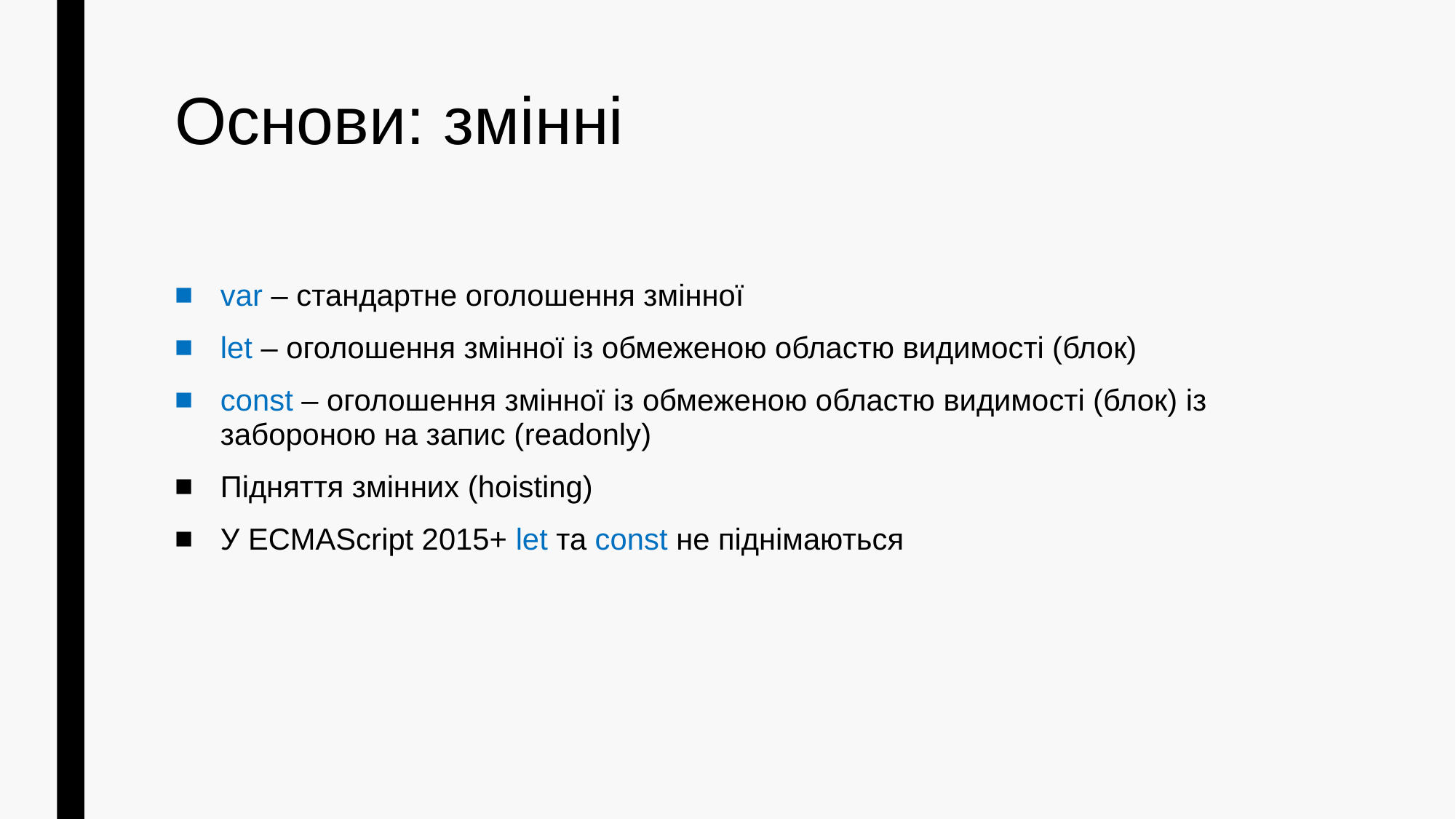

# Основи: змінні
var – стандартне оголошення змінної
let – оголошення змінної із обмеженою областю видимості (блок)
const – оголошення змінної із обмеженою областю видимості (блок) із забороною на запис (readonly)
Підняття змінних (hoisting)
У ECMAScript 2015+ let та const не піднімаються